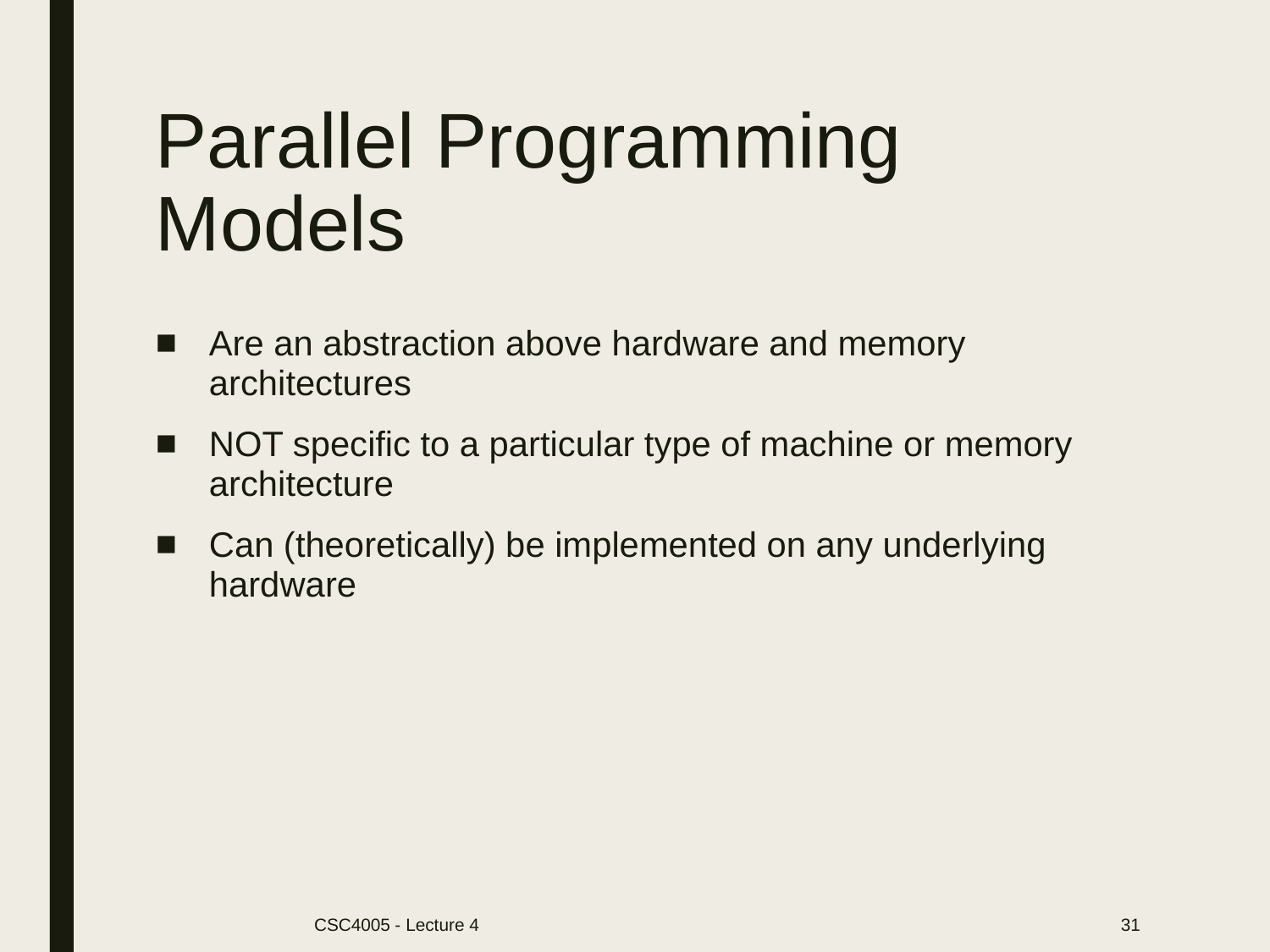

# Parallel Programming Models
Are an abstraction above hardware and memory architectures
NOT specific to a particular type of machine or memory architecture
Can (theoretically) be implemented on any underlying hardware
CSC4005 - Lecture 4
31